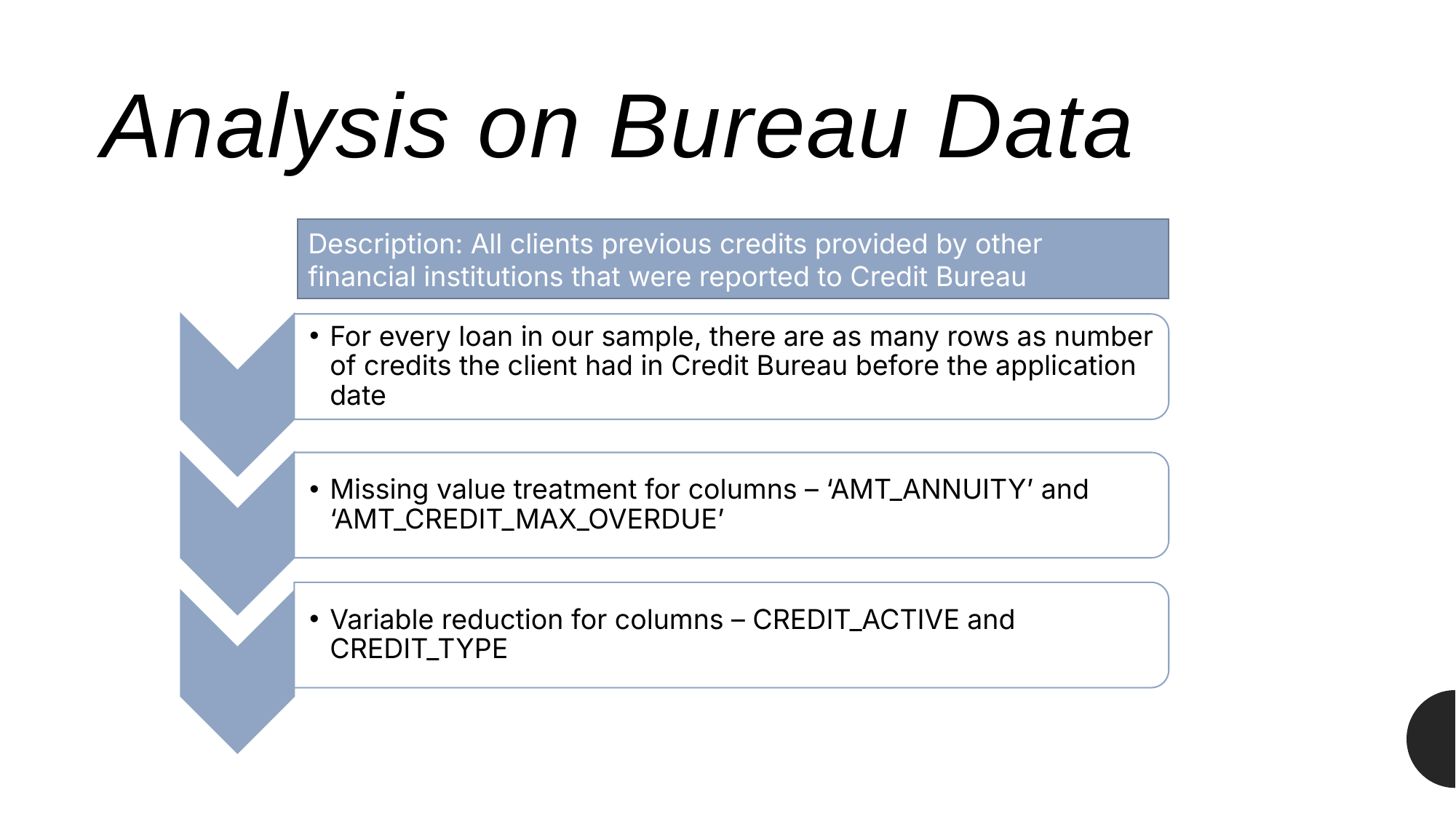

Analysis on Bureau Data
Description: All clients previous credits provided by other financial institutions that were reported to Credit Bureau
#

For every loan in our sample, there are as many rows as number of credits the client had in Credit Bureau before the application date

Missing value treatment for columns – ‘AMT_ANNUITY’ and ‘AMT_CREDIT_MAX_OVERDUE’

Variable reduction for columns – CREDIT_ACTIVE and CREDIT_TYPE